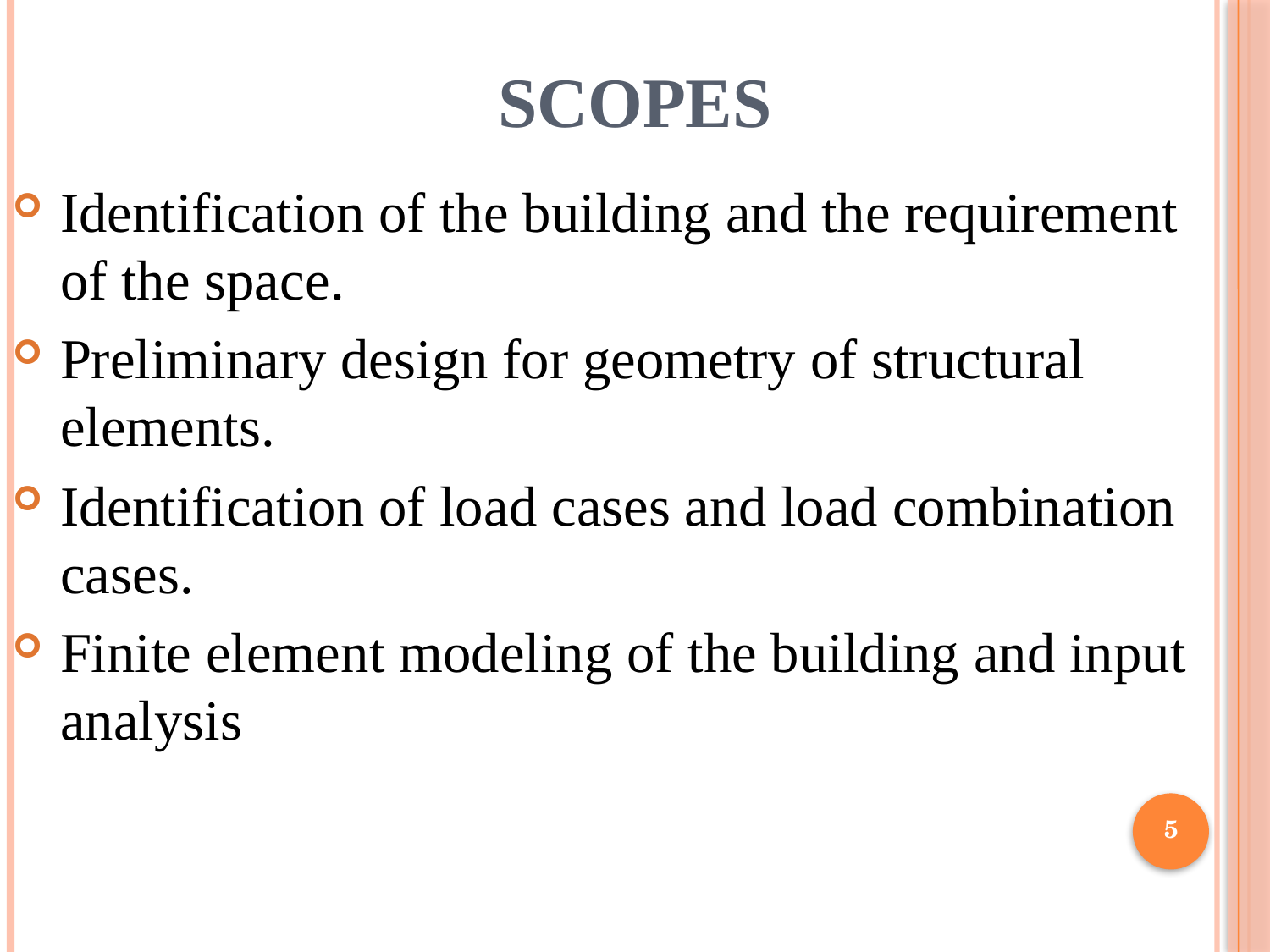

# SCOPES
Identification of the building and the requirement of the space.
Preliminary design for geometry of structural elements.
Identification of load cases and load combination cases.
Finite element modeling of the building and input analysis

5